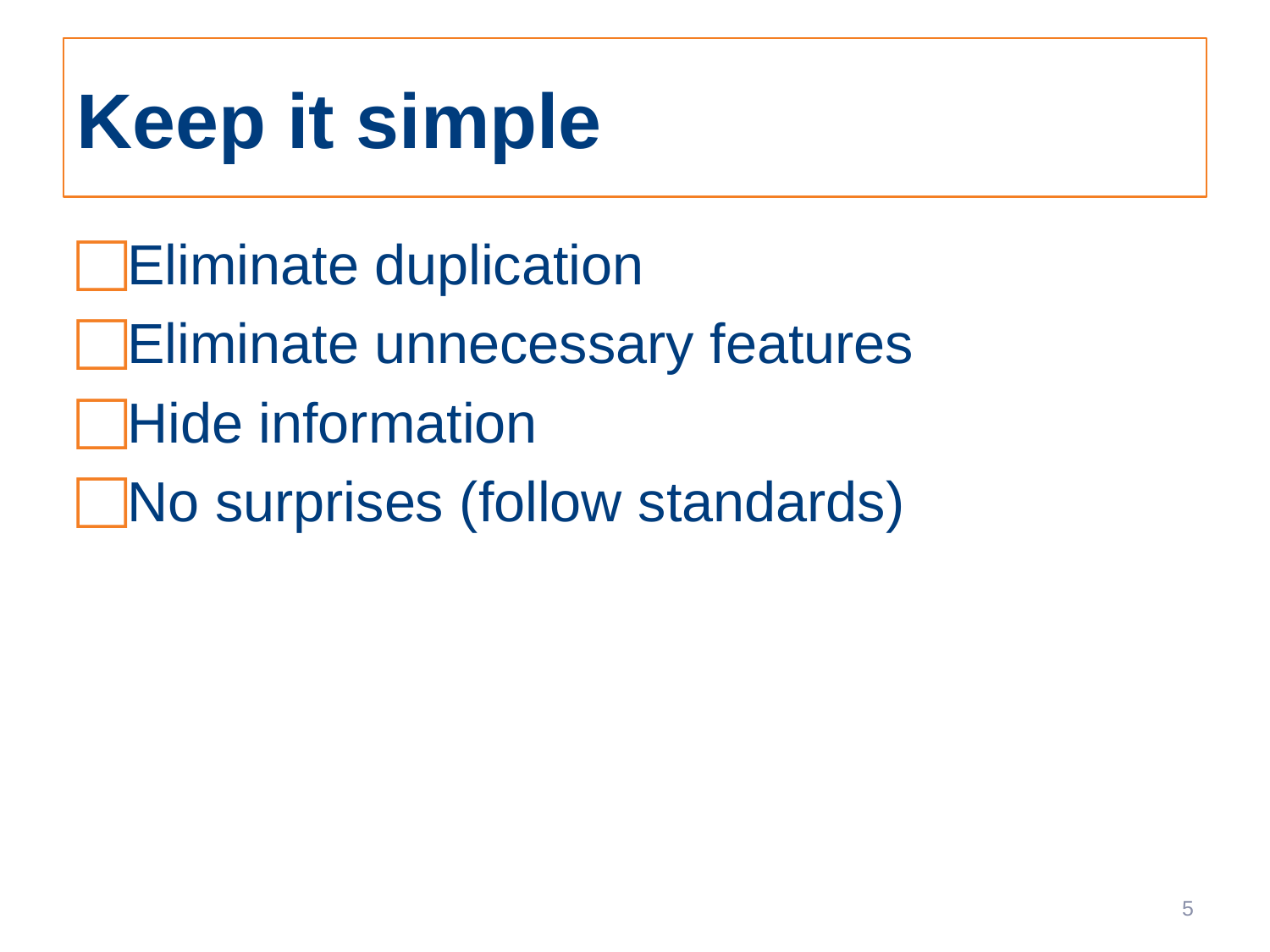

# Keep it simple
Eliminate duplication
Eliminate unnecessary features
Hide information
No surprises (follow standards)
5